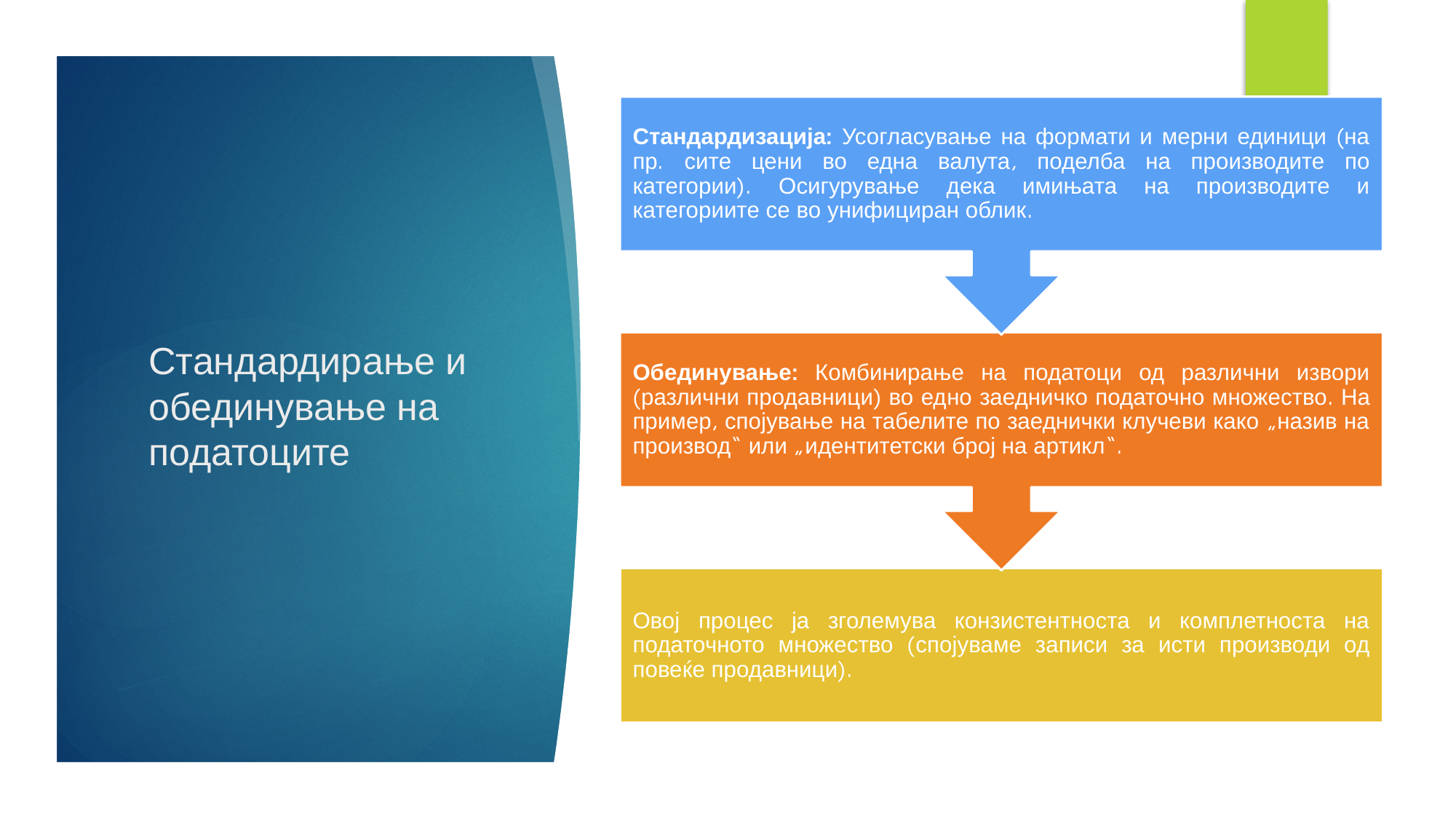

Овој процес ја зголемува конзистентноста и комплетноста на податочното множество (спојуваме записи за исти производи од повеќе продавници).
Обединување: Комбинирање на податоци од различни извори (различни продавници) во едно заедничко податочно множество. На пример, спојување на табелите по заеднички клучеви како „назив на производ“ или „идентитетски број на артикл“.
Стандардизација: Усогласување на формати и мерни единици (на пр. сите цени во една валута, поделба на производите по категории). Осигурување дека имињата на производите и категориите се во унифициран облик.
# Стандардирање и обединување на податоците